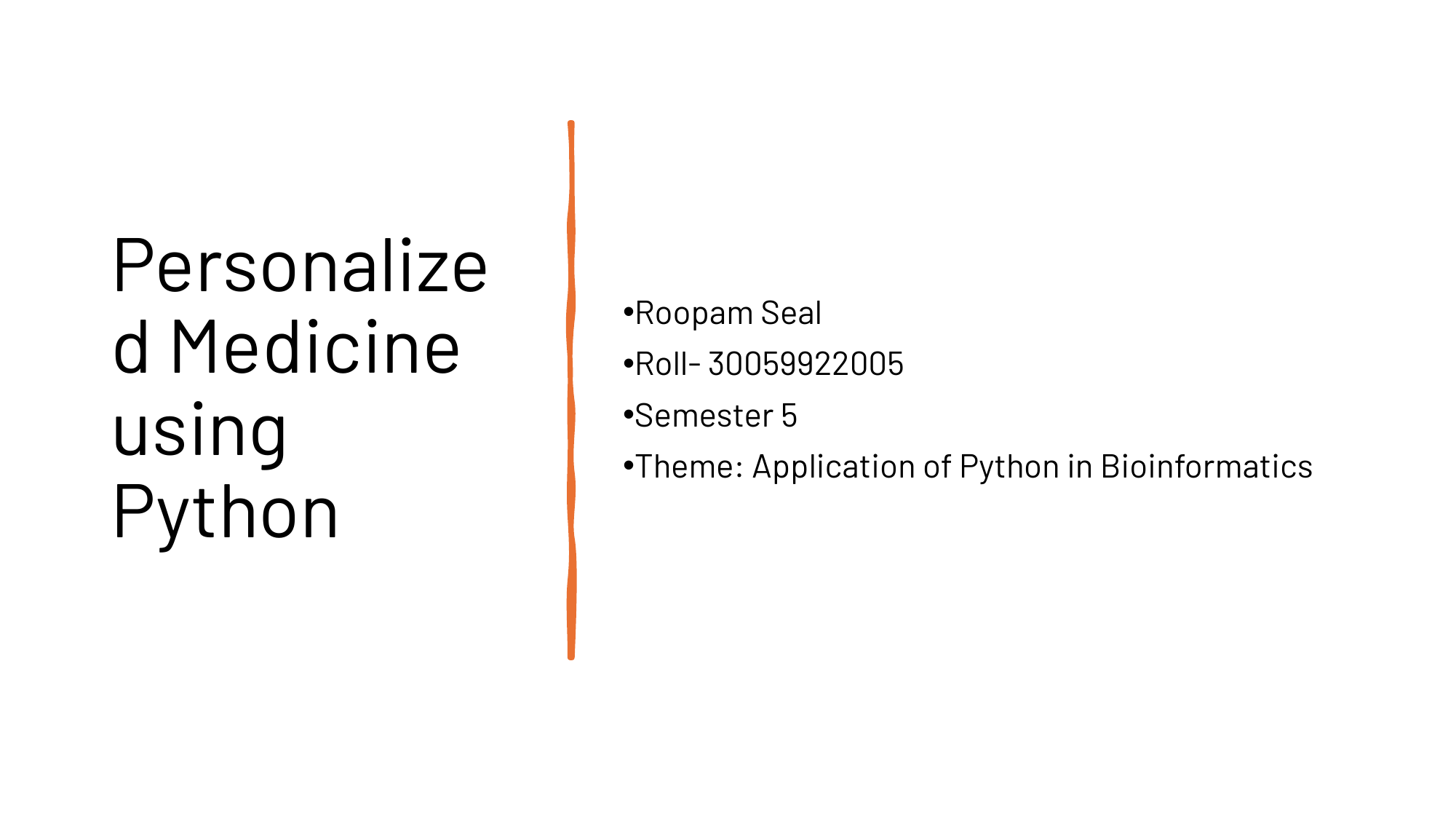

# Personalized Medicine using Python
Roopam Seal
Roll- 30059922005
Semester 5
Theme: Application of Python in Bioinformatics